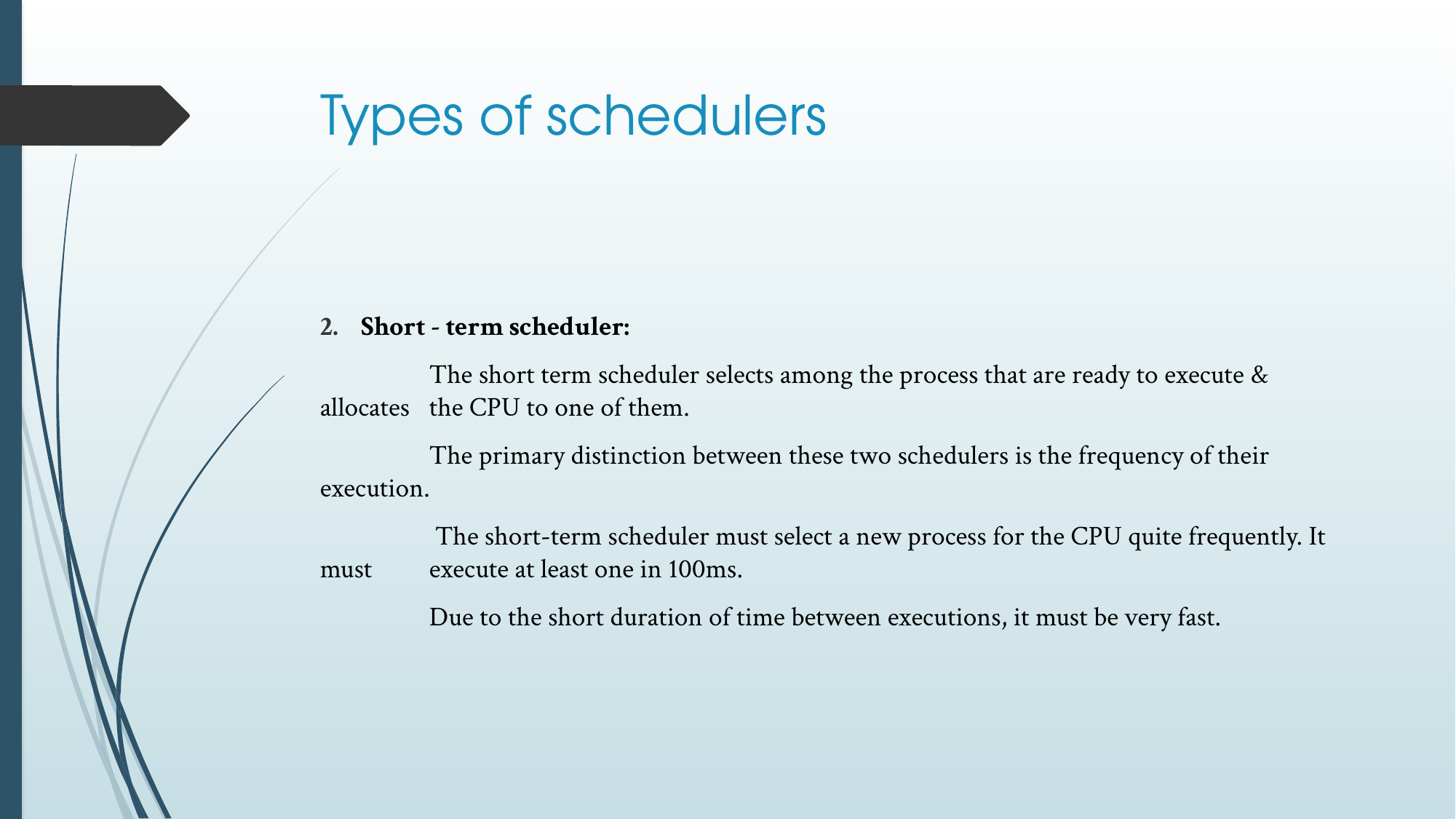

# Types of schedulers

Short - term scheduler:
	The short term scheduler selects among the process that are ready to execute & allocates 	the CPU to one of them.
	The primary distinction between these two schedulers is the frequency of their execution.
	 The short-term scheduler must select a new process for the CPU quite frequently. It must 	execute at least one in 100ms.
	Due to the short duration of time between executions, it must be very fast.